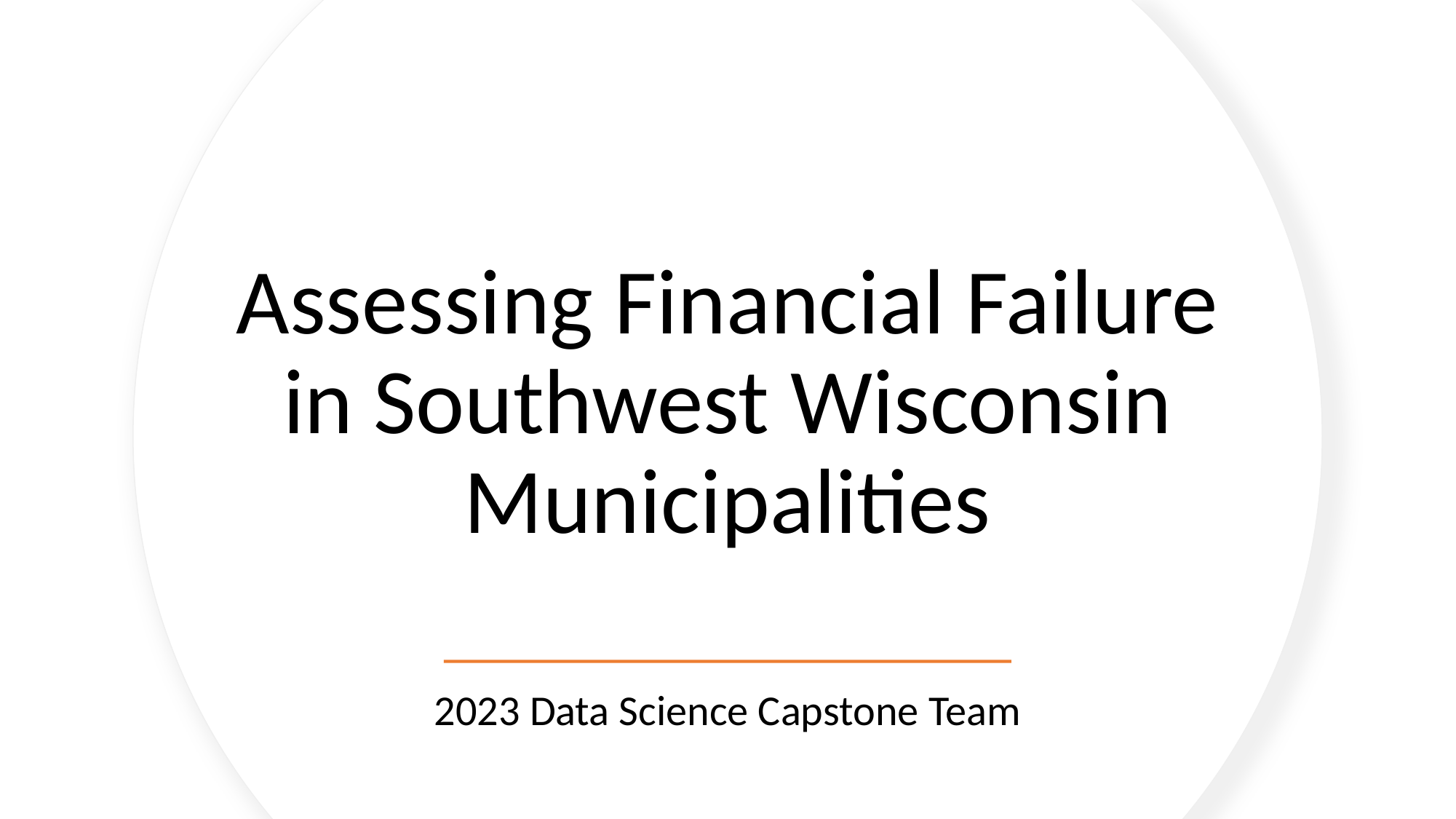

# Assessing Financial Failure in Southwest Wisconsin Municipalities

2023 Data Science Capstone Team